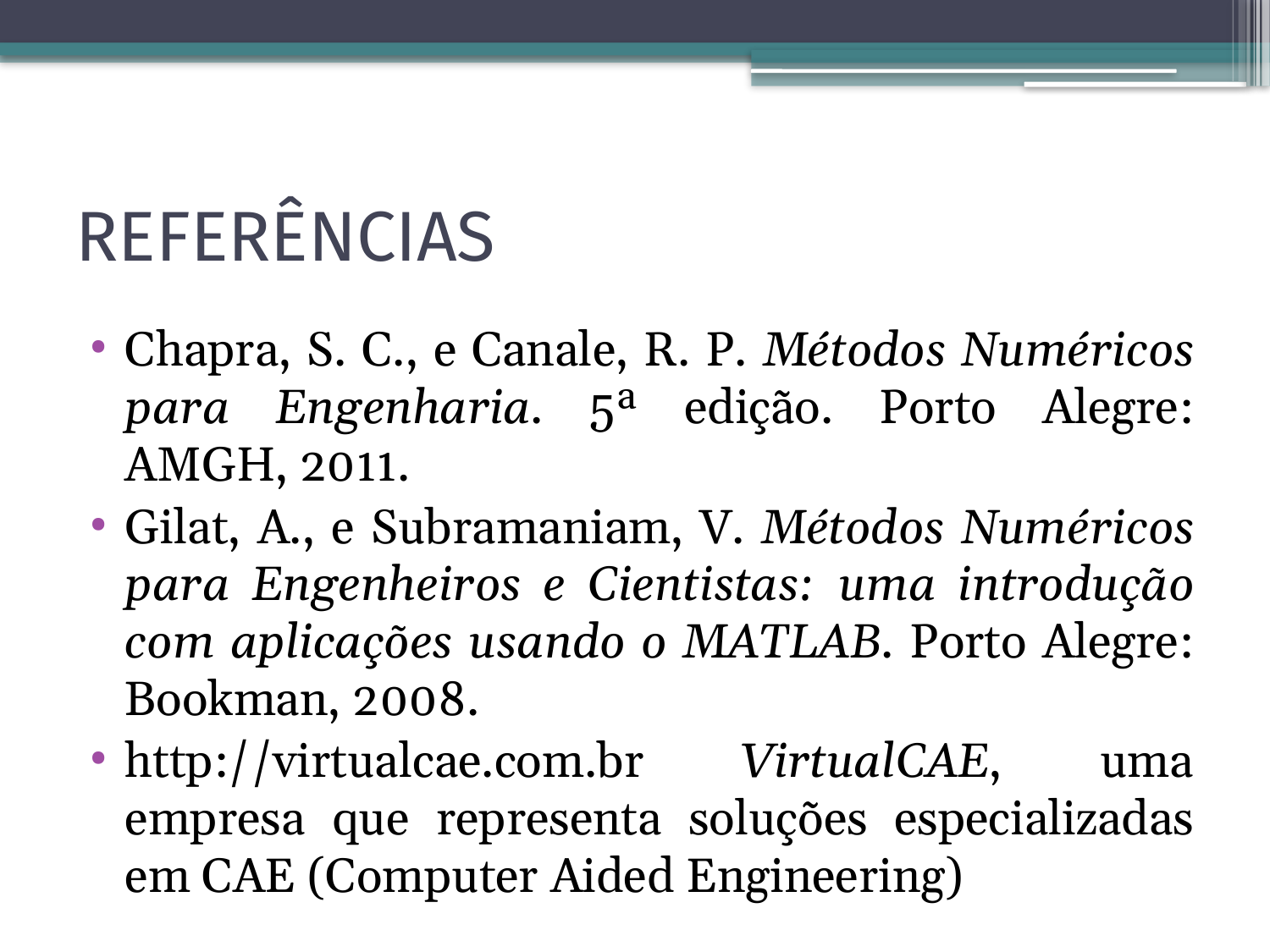

# REFERÊNCIAS
Chapra, S. C., e Canale, R. P. Métodos Numéricos para Engenharia. 5ª edição. Porto Alegre: AMGH, 2011.
Gilat, A., e Subramaniam, V. Métodos Numéricos para Engenheiros e Cientistas: uma introdução com aplicações usando o MATLAB. Porto Alegre: Bookman, 2008.
http://virtualcae.com.br VirtualCAE, uma empresa que representa soluções especializadas em CAE (Computer Aided Engineering)